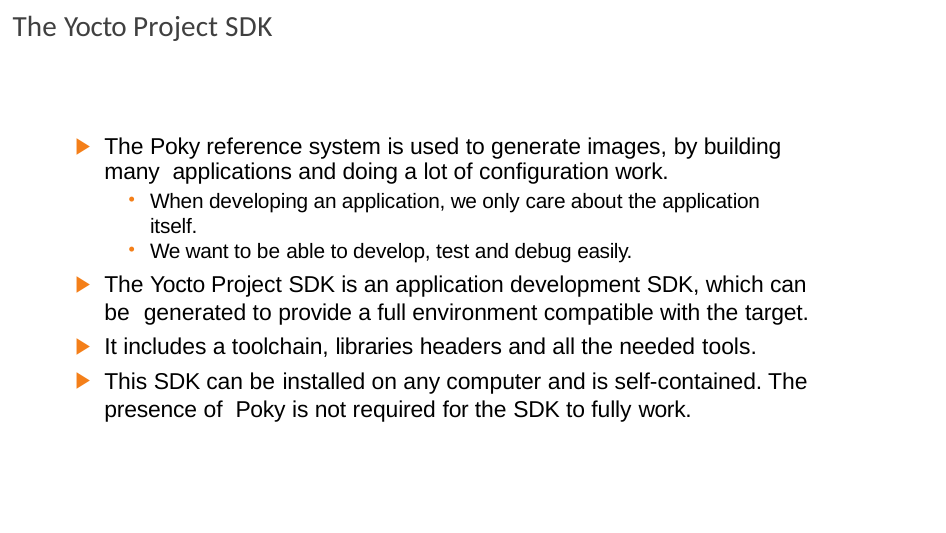

# The Yocto Project SDK
The Poky reference system is used to generate images, by building many  applications and doing a lot of configuration work.
When developing an application, we only care about the application itself.
We want to be able to develop, test and debug easily.
The Yocto Project SDK is an application development SDK, which can be  generated to provide a full environment compatible with the target.
It includes a toolchain, libraries headers and all the needed tools.
This SDK can be installed on any computer and is self-contained. The presence of  Poky is not required for the SDK to fully work.
231/300
Remake by Mao Huynh